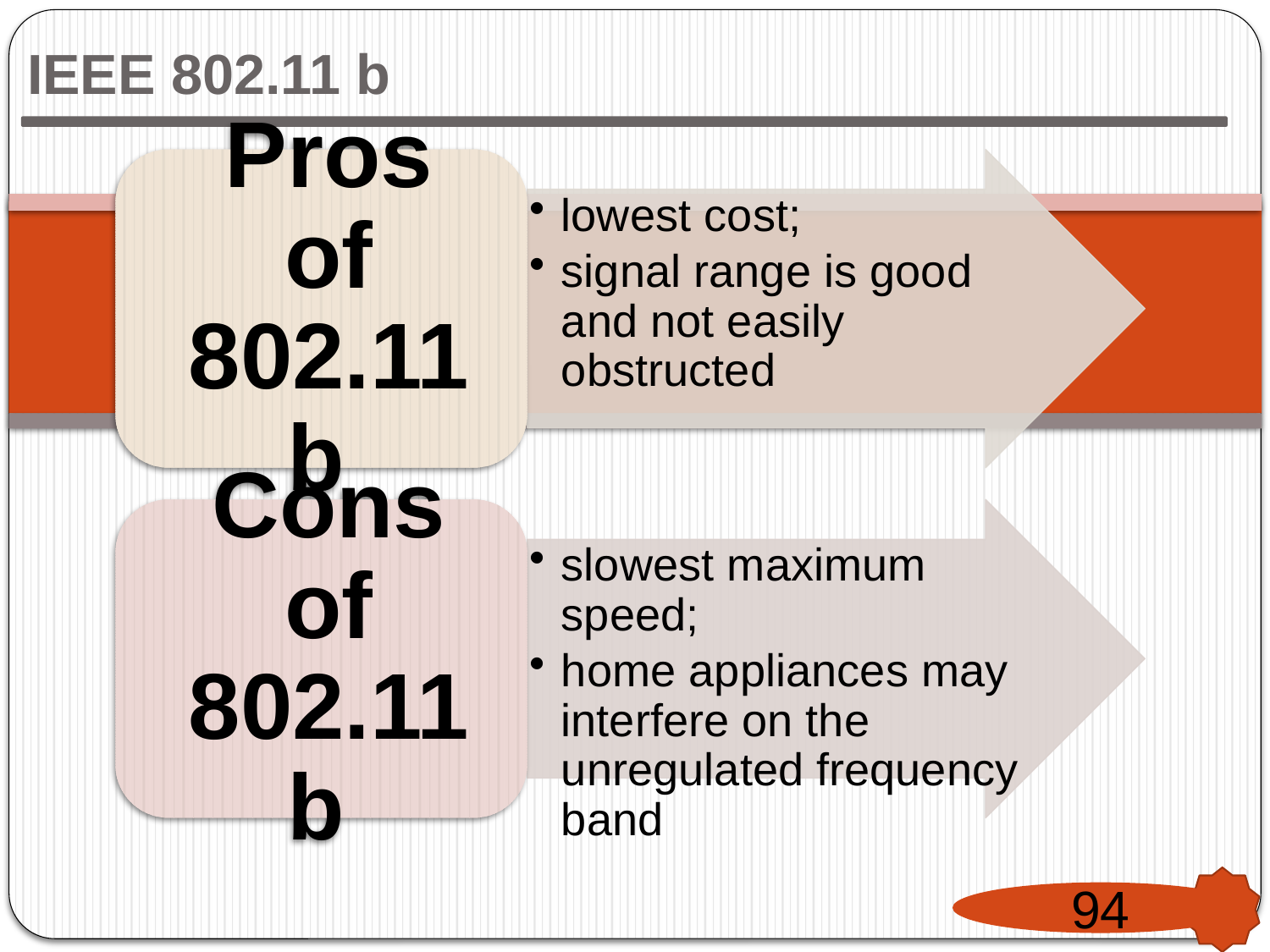

IEEE 802.11 b

lowest cost;
signal range is good and not easily obstructed
Pros of 802.11b
slowest maximum speed;
home appliances may interfere on the unregulated frequency band
Cons of 802.11b

94